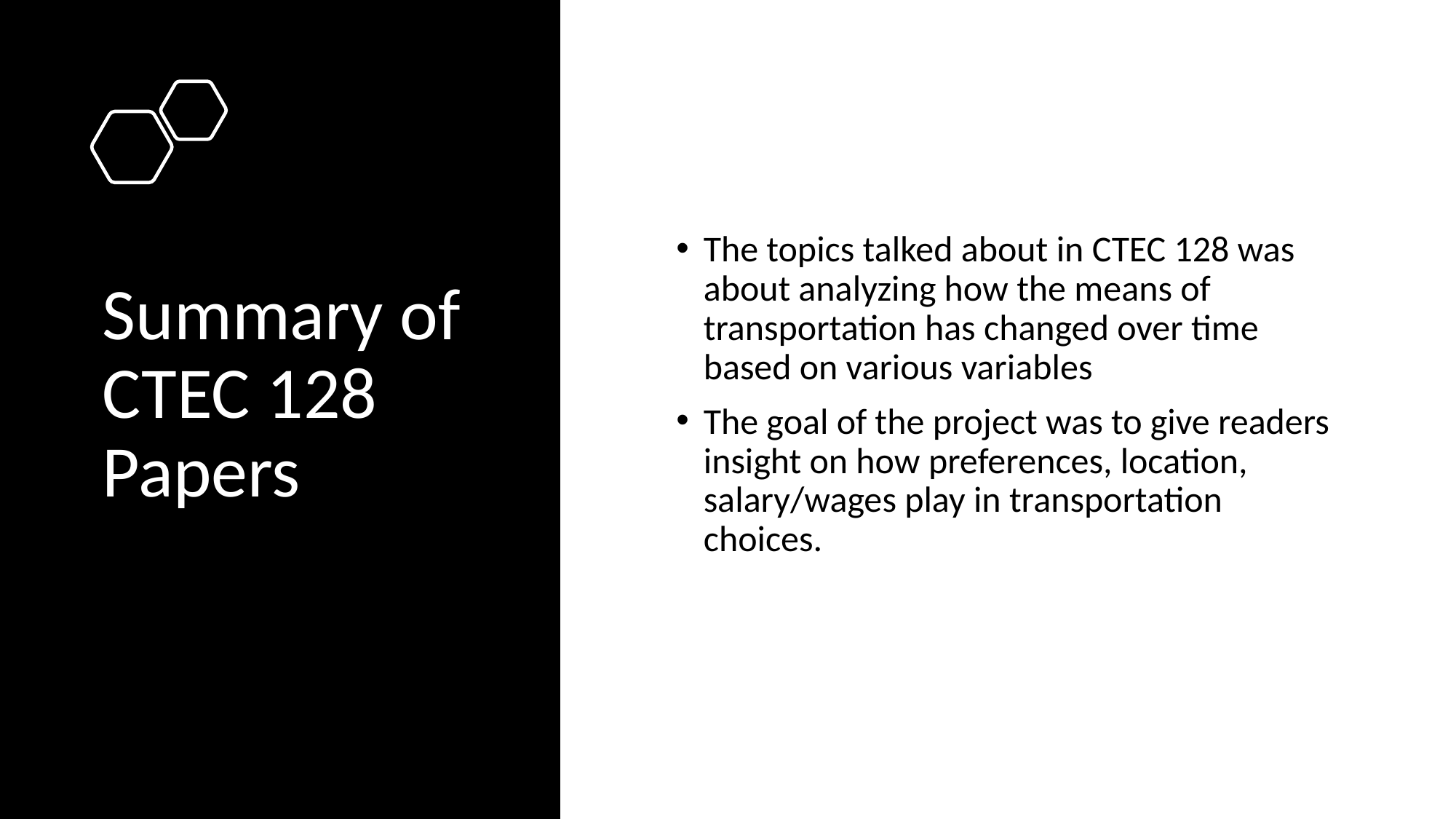

# Summary of CTEC 128 Papers
The topics talked about in CTEC 128 was about analyzing how the means of transportation has changed over time based on various variables
The goal of the project was to give readers insight on how preferences, location, salary/wages play in transportation choices.